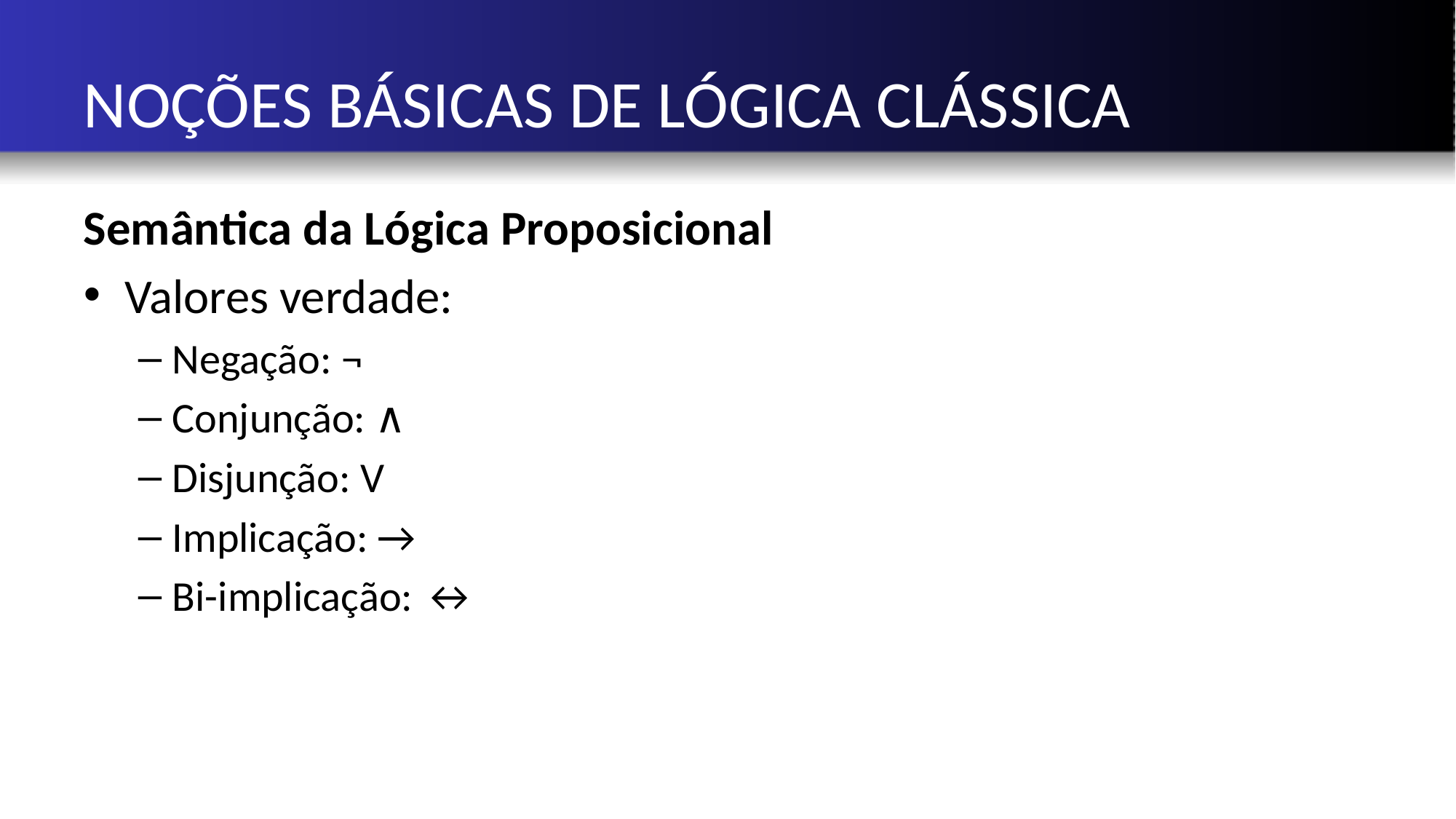

# NOÇÕES BÁSICAS DE LÓGICA CLÁSSICA
Semântica da Lógica Proposicional
Valores verdade:
Negação: ¬
Conjunção: ∧
Disjunção: V
Implicação: →
Bi-implicação: ↔